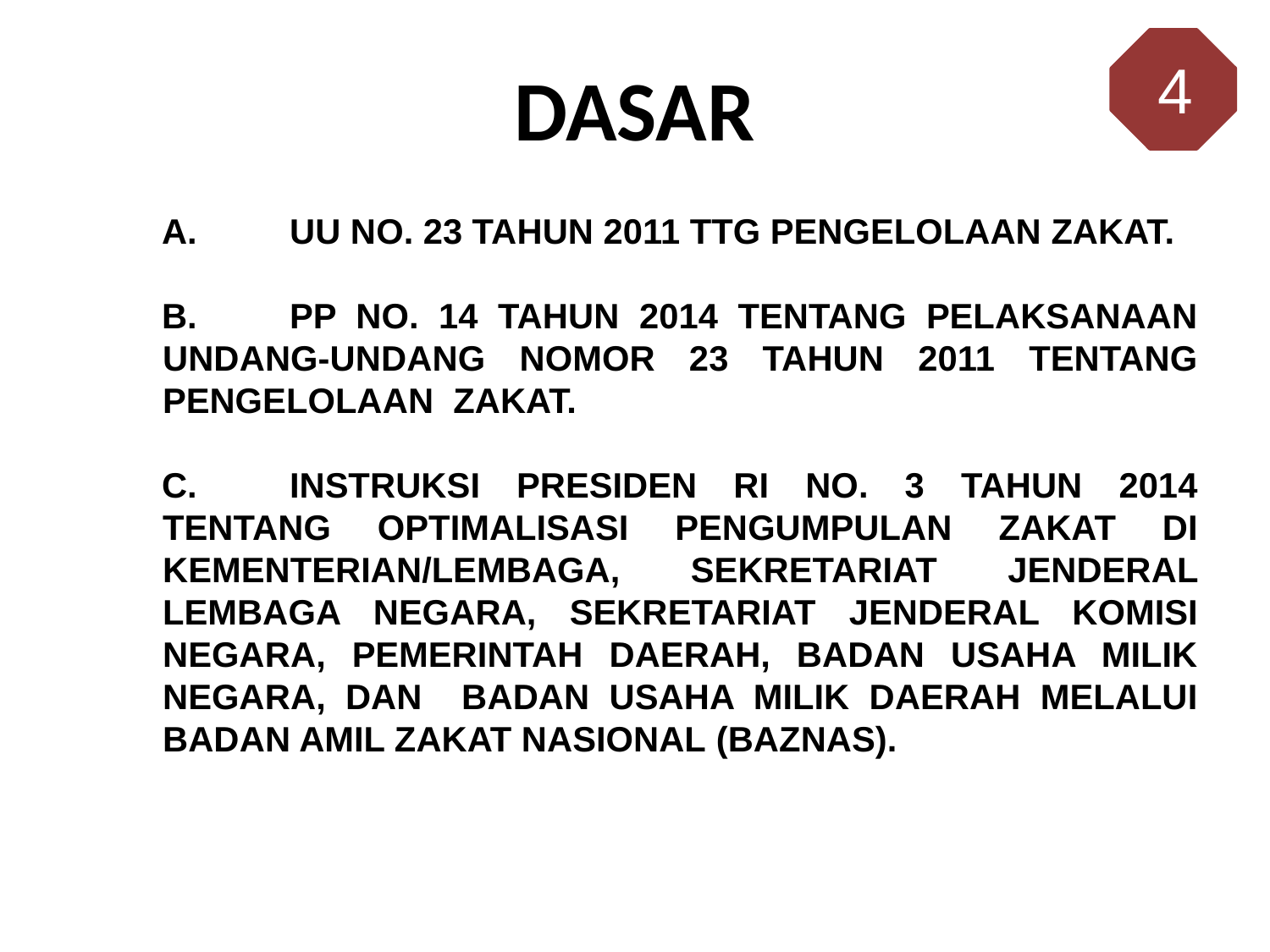

4
DASAR

A.	UU NO. 23 TAHUN 2011 TTG PENGELOLAAN ZAKAT.

B.	PP NO. 14 TAHUN 2014 TENTANG PELAKSANAAN UNDANG-UNDANG NOMOR 23 TAHUN 2011 TENTANG PENGELOLAAN  ZAKAT.

C.	INSTRUKSI PRESIDEN RI NO. 3 TAHUN 2014 TENTANG OPTIMALISASI PENGUMPULAN ZAKAT DI KEMENTERIAN/LEMBAGA, SEKRETARIAT JENDERAL LEMBAGA NEGARA, SEKRETARIAT JENDERAL KOMISI NEGARA, PEMERINTAH DAERAH, BADAN USAHA MILIK NEGARA, DAN  BADAN USAHA MILIK DAERAH MELALUI BADAN AMIL ZAKAT NASIONAL (BAZNAS).